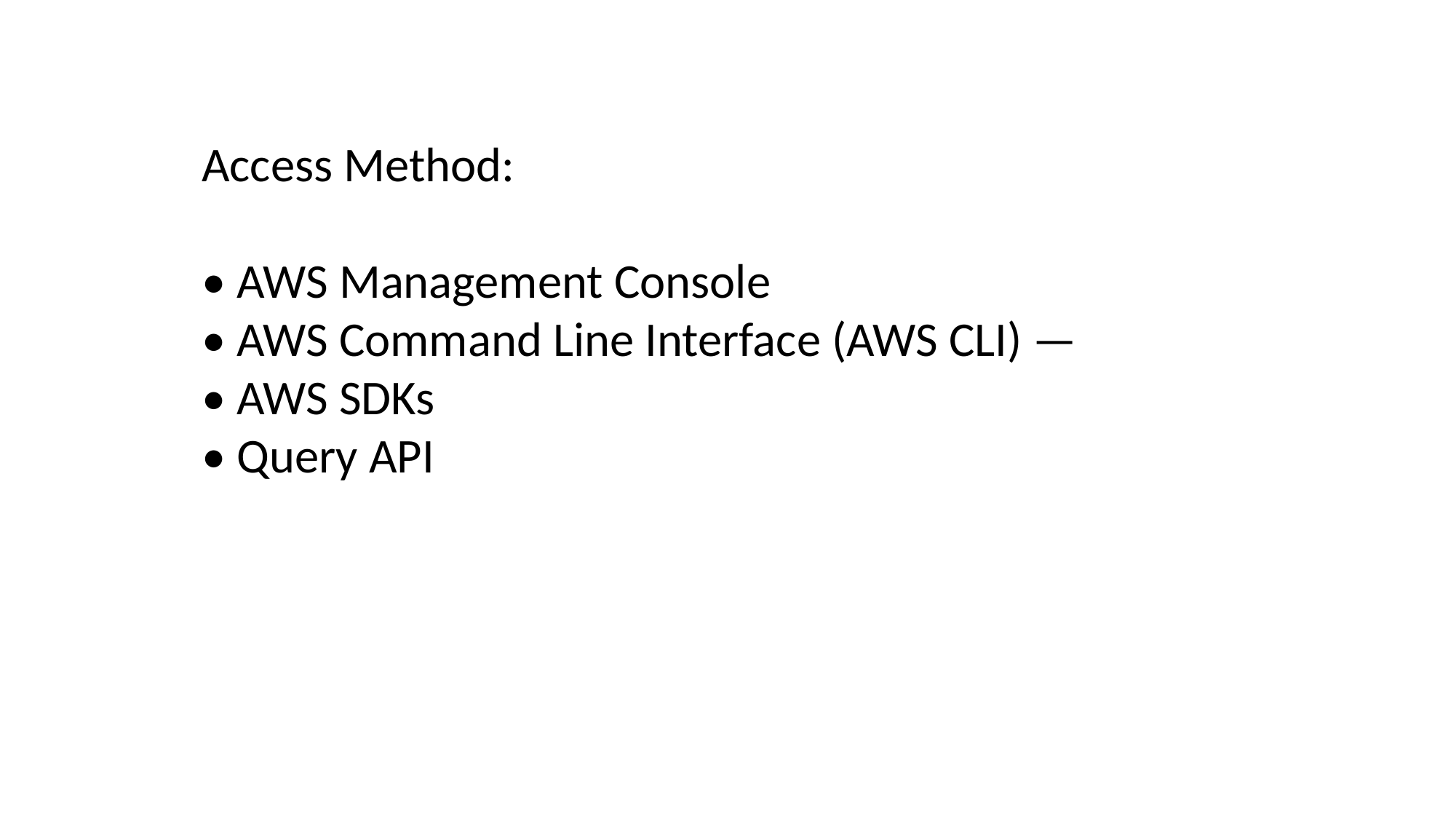

Access Method:

• AWS Management Console
• AWS Command Line Interface (AWS CLI) —
• AWS SDKs
• Query API